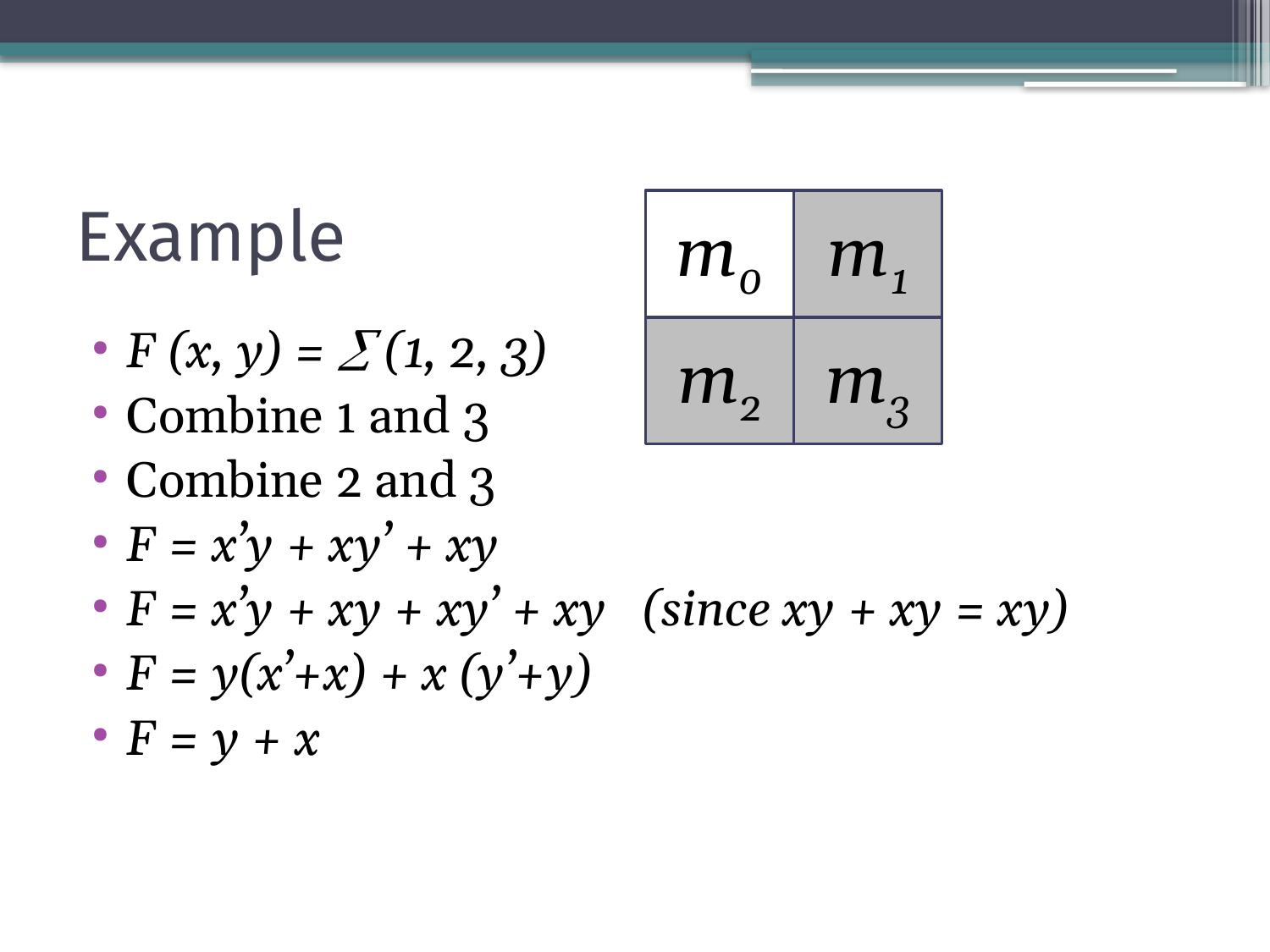

# Example
m0
m1
F (x, y) = ∑ (1, 2, 3)
Combine 1 and 3
Combine 2 and 3
F = x’y + xy’ + xy
F = x’y + xy + xy’ + xy   (since xy + xy = xy)
F = y(x’+x) + x (y’+y)
F = y + x
m2
m3